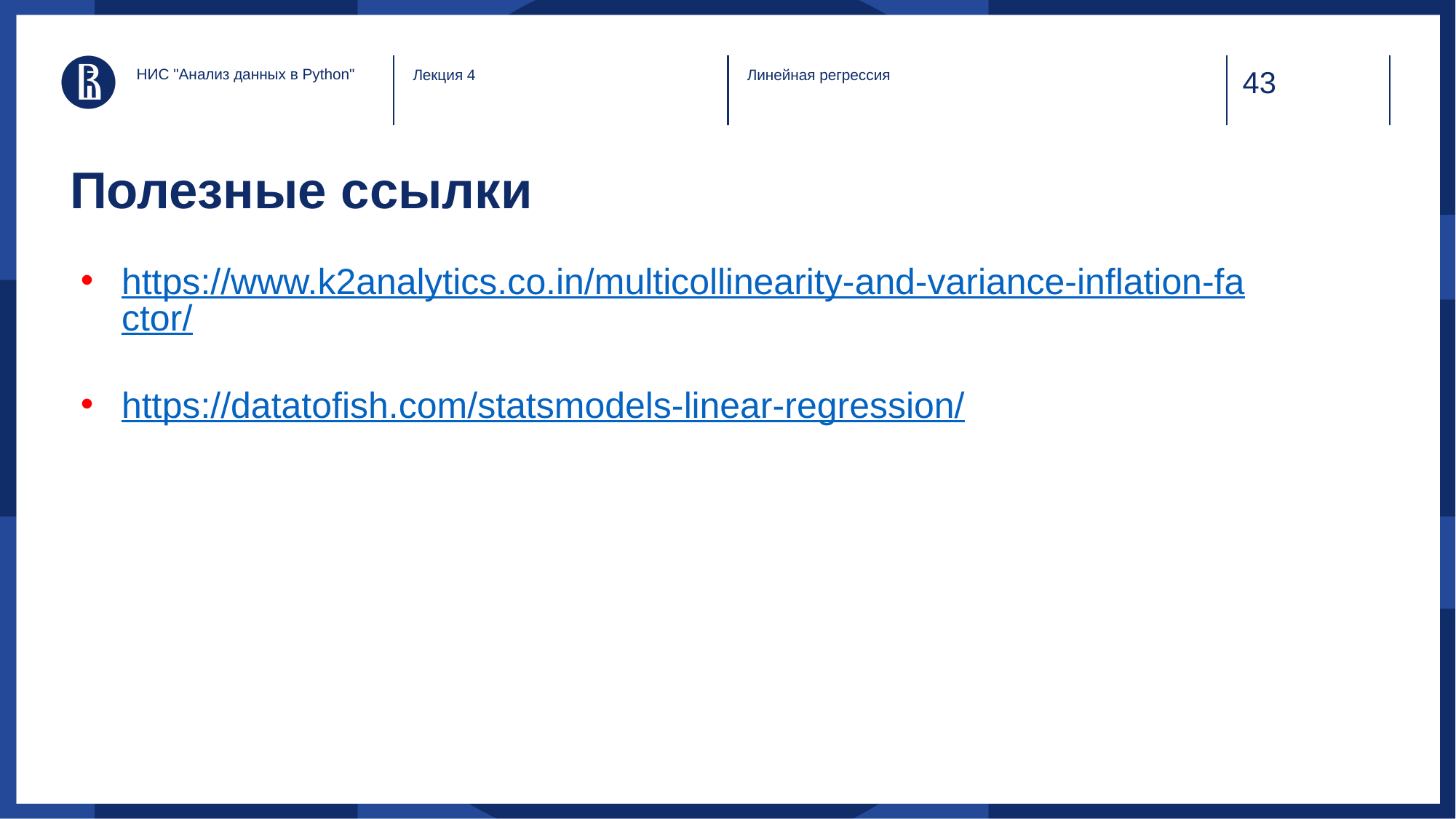

НИС "Анализ данных в Python"
Лекция 4
Линейная регрессия
# Полезные ссылки
https://www.k2analytics.co.in/multicollinearity-and-variance-inflation-factor/

https://datatofish.com/statsmodels-linear-regression/